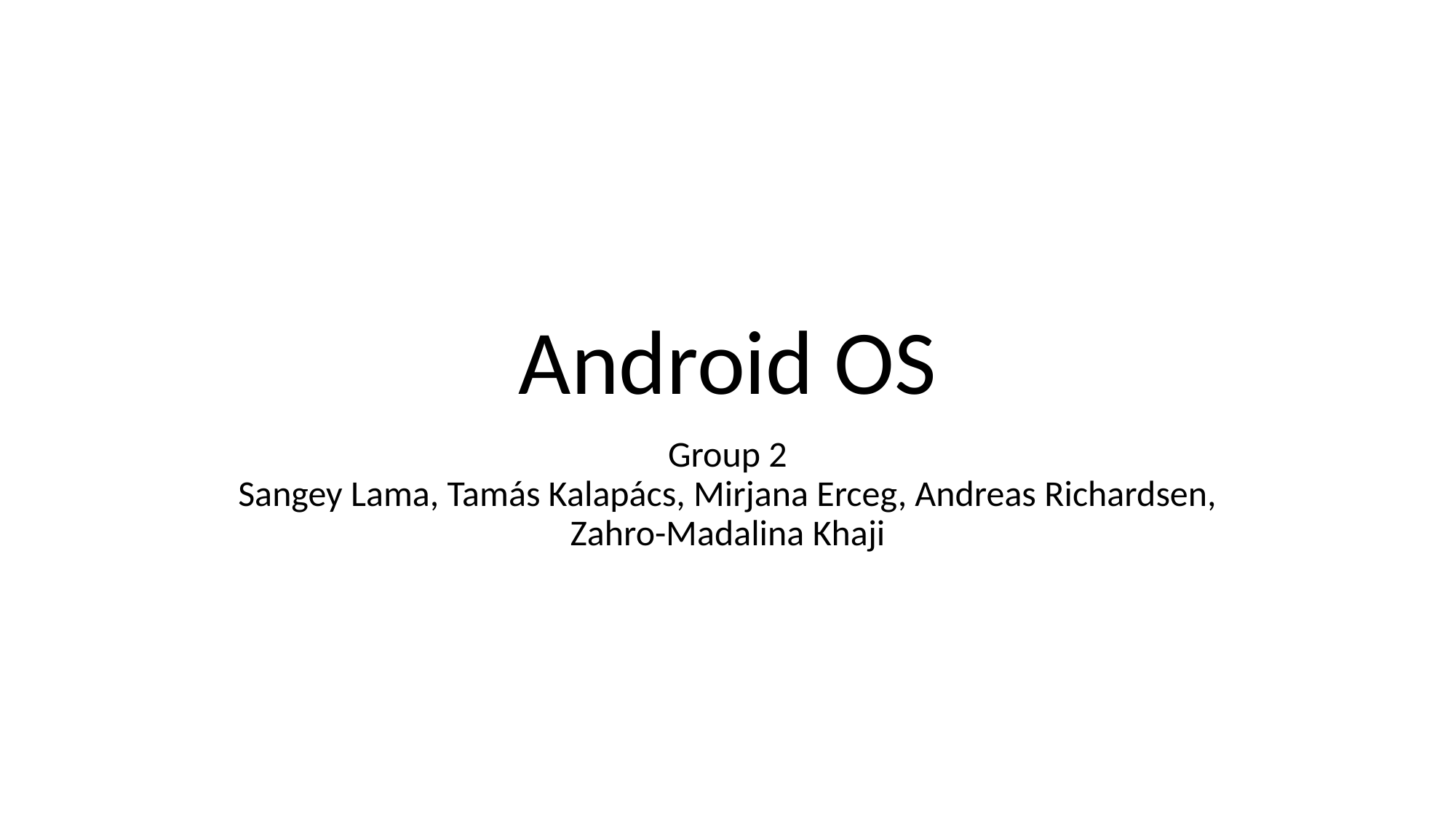

# Android OS
Group 2
Sangey Lama, Tamás Kalapács, Mirjana Erceg, Andreas Richardsen, Zahro-Madalina Khaji